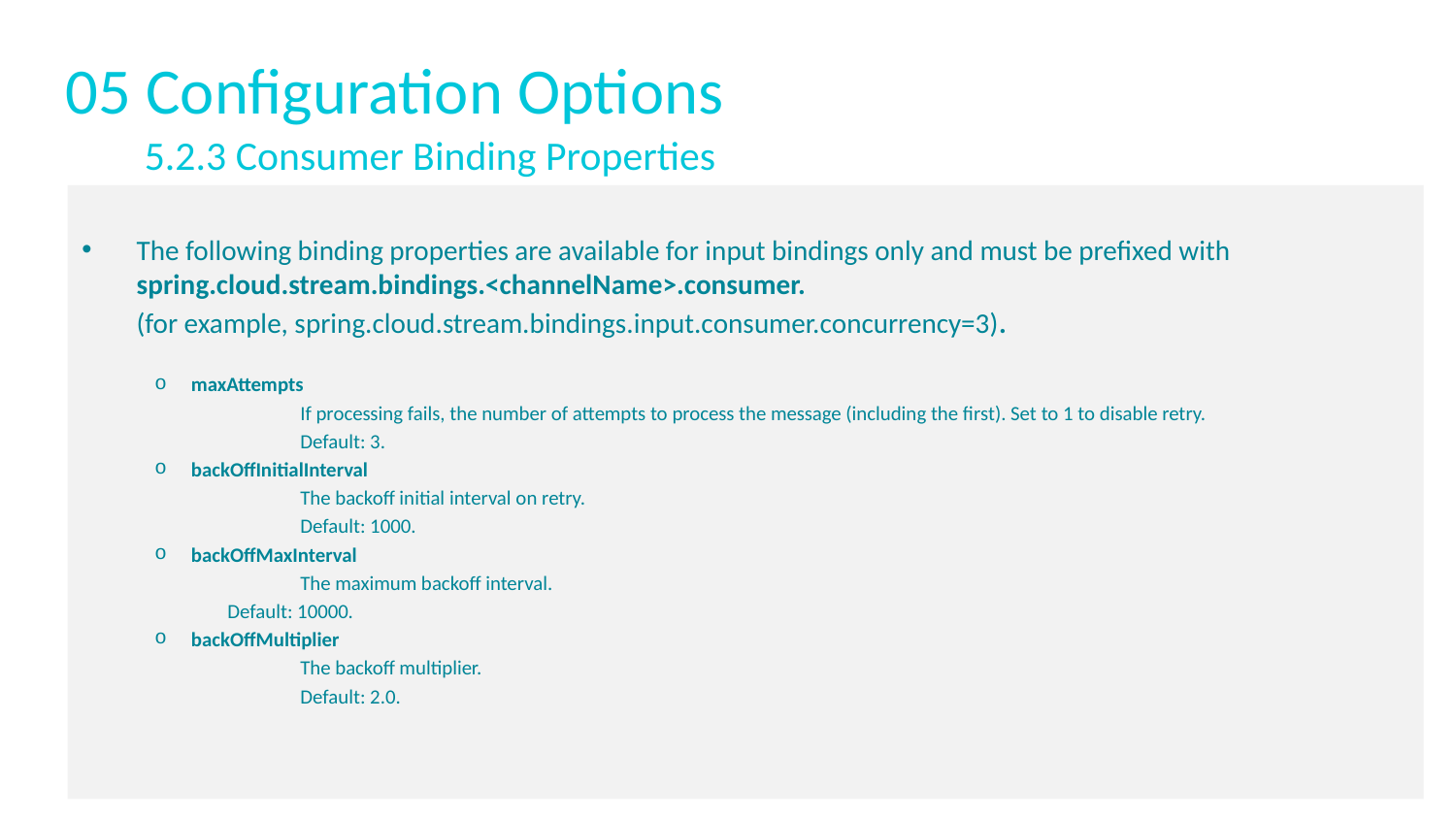

# 05 Configuration Options
5.2.3 Consumer Binding Properties

The following binding properties are available for input bindings only and must be prefixed with spring.cloud.stream.bindings.<channelName>.consumer.
(for example, spring.cloud.stream.bindings.input.consumer.concurrency=3).

maxAttempts
	If processing fails, the number of attempts to process the message (including the first). Set to 1 to disable retry.
	Default: 3.
backOffInitialInterval
	The backoff initial interval on retry.
	Default: 1000.
backOffMaxInterval
	The maximum backoff interval.
Default: 10000.
backOffMultiplier
	The backoff multiplier.
	Default: 2.0.